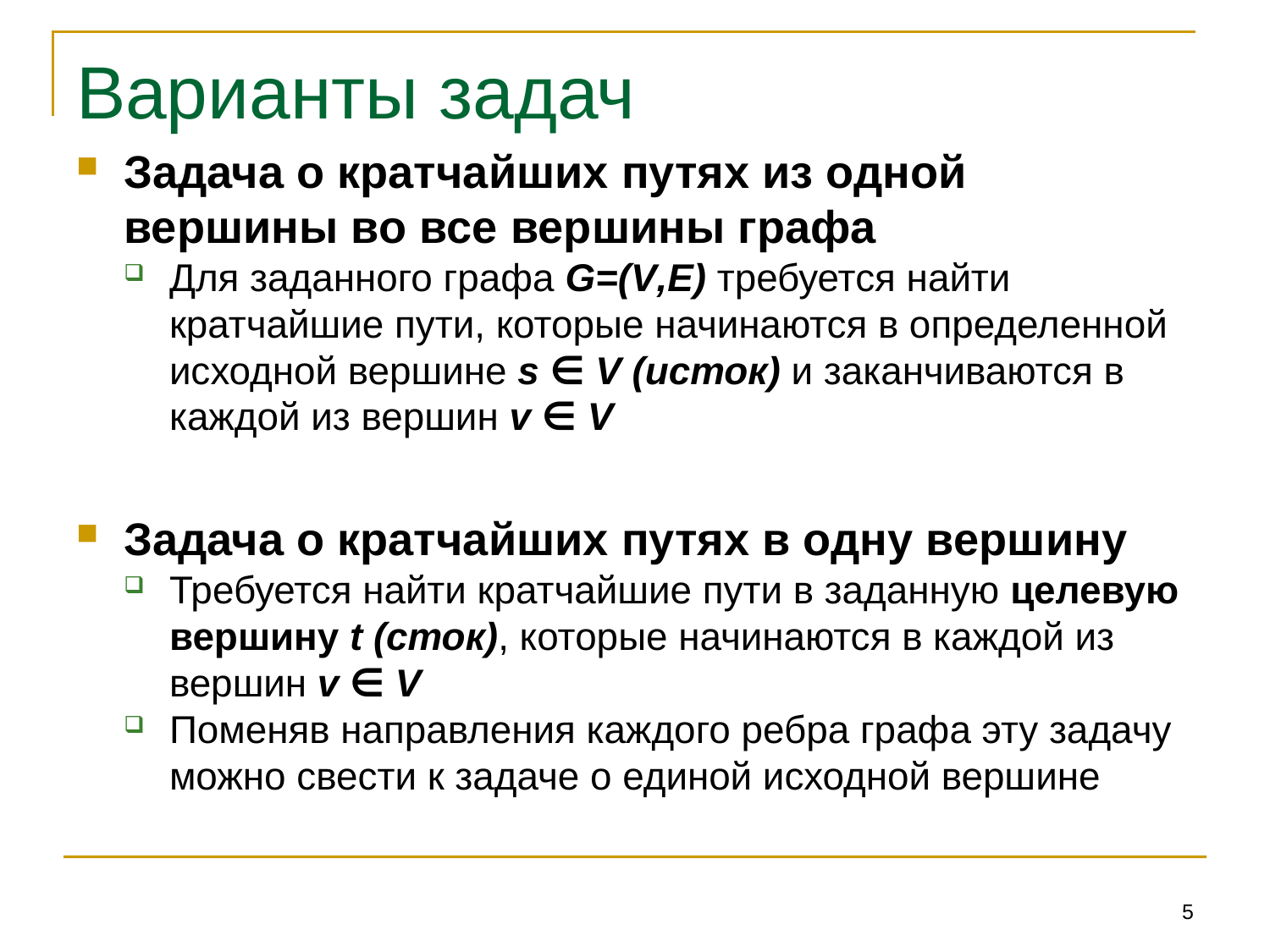

# Варианты задач
Задача о кратчайших путях из одной вершины во все вершины графа
Для заданного графа G=(V,E) требуется найти кратчайшие пути, которые начинаются в определенной исходной вершине s ∈ V (исток) и заканчиваются в каждой из вершин v ∈ V

Задача о кратчайших путях в одну вершину
Требуется найти кратчайшие пути в заданную целевую вершину t (сток), которые начинаются в каждой из вершин v ∈ V
Поменяв направления каждого ребра графа эту задачу можно свести к задаче о единой исходной вершине
5